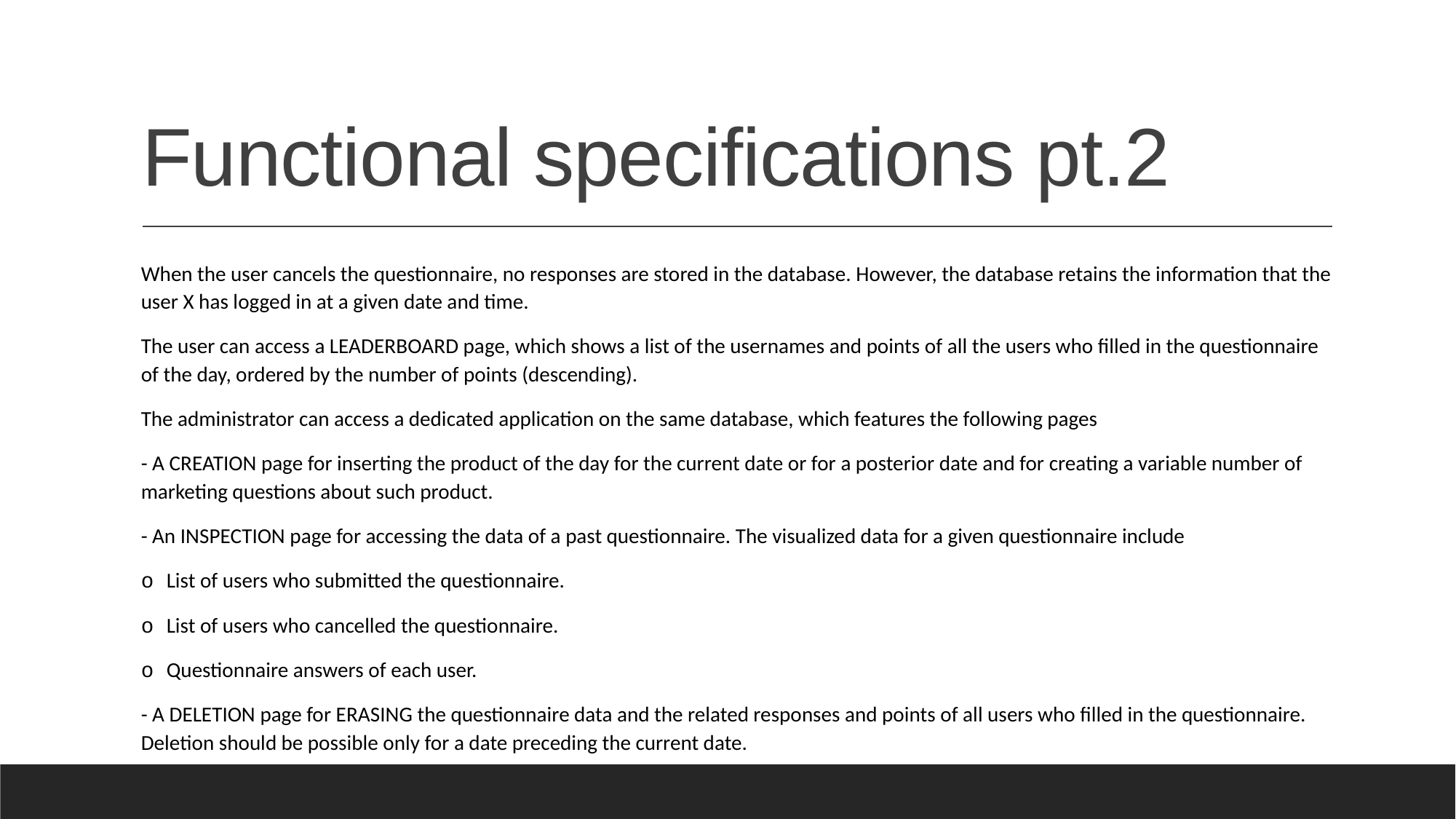

# Functional specifications pt.2
When the user cancels the questionnaire, no responses are stored in the database. However, the database retains the information that the user X has logged in at a given date and time.
The user can access a LEADERBOARD page, which shows a list of the usernames and points of all the users who filled in the questionnaire of the day, ordered by the number of points (descending).
The administrator can access a dedicated application on the same database, which features the following pages
- A CREATION page for inserting the product of the day for the current date or for a posterior date and for creating a variable number of marketing questions about such product.
- An INSPECTION page for accessing the data of a past questionnaire. The visualized data for a given questionnaire include
o List of users who submitted the questionnaire.
o List of users who cancelled the questionnaire.
o Questionnaire answers of each user.
- A DELETION page for ERASING the questionnaire data and the related responses and points of all users who filled in the questionnaire. Deletion should be possible only for a date preceding the current date.